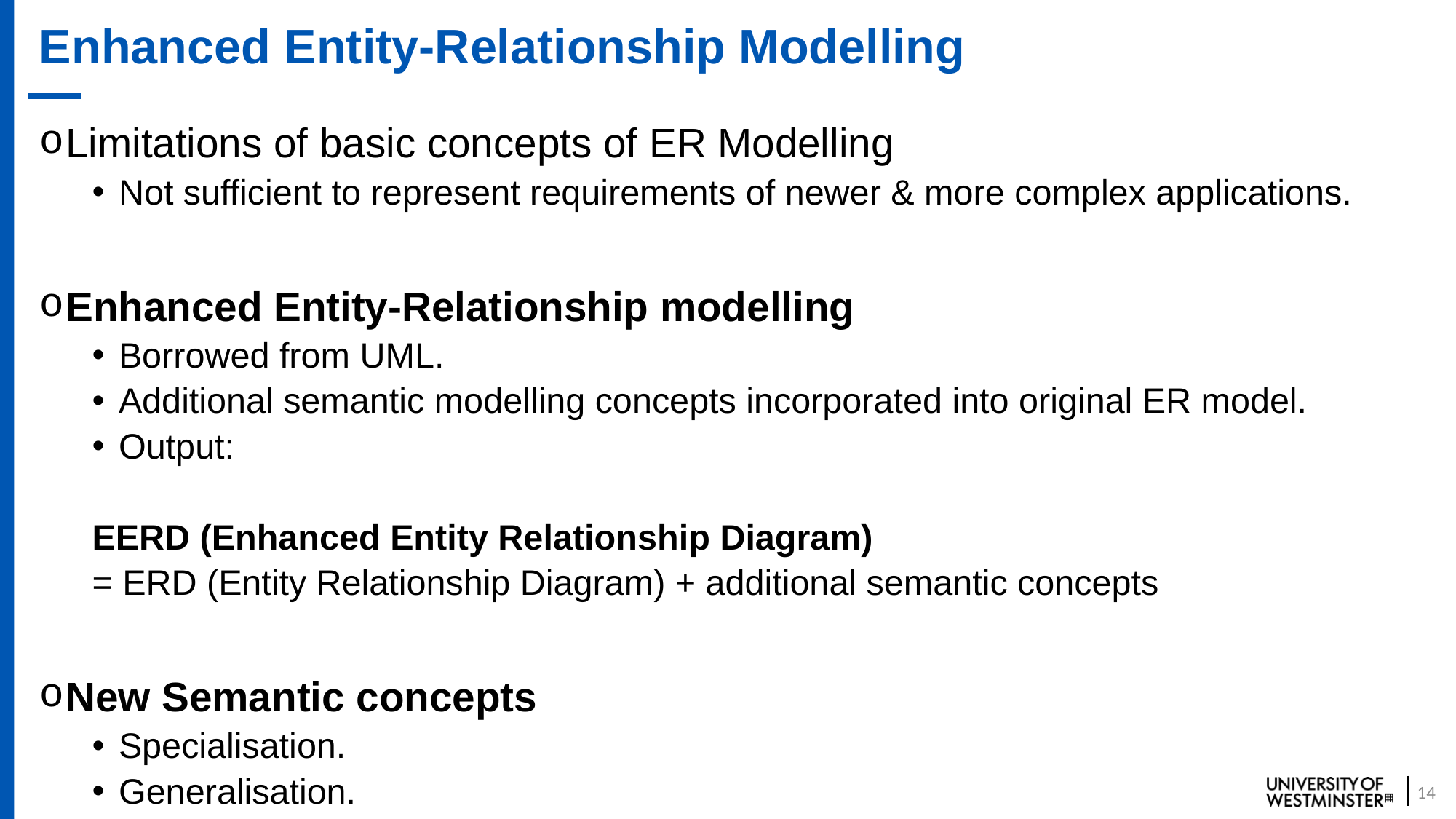

# Enhanced Entity-Relationship Modelling
Limitations of basic concepts of ER Modelling
Not sufficient to represent requirements of newer & more complex applications.

Enhanced Entity-Relationship modelling
Borrowed from UML.
Additional semantic modelling concepts incorporated into original ER model.
Output:

	EERD (Enhanced Entity Relationship Diagram)
	= ERD (Entity Relationship Diagram) + additional semantic concepts

New Semantic concepts
Specialisation.
Generalisation.

14